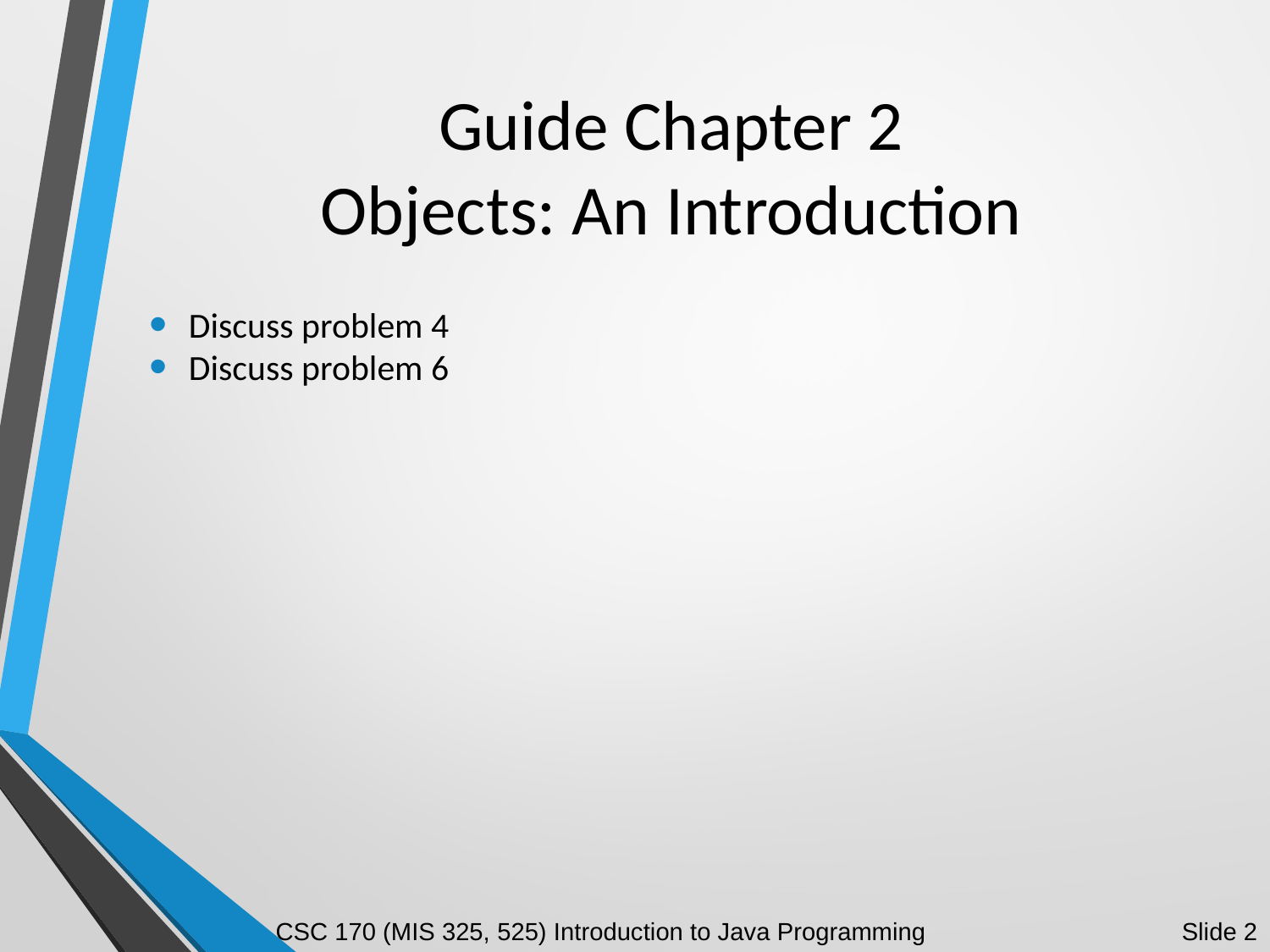

# Guide Chapter 2 Objects: An Introduction
Discuss problem 4
Discuss problem 6